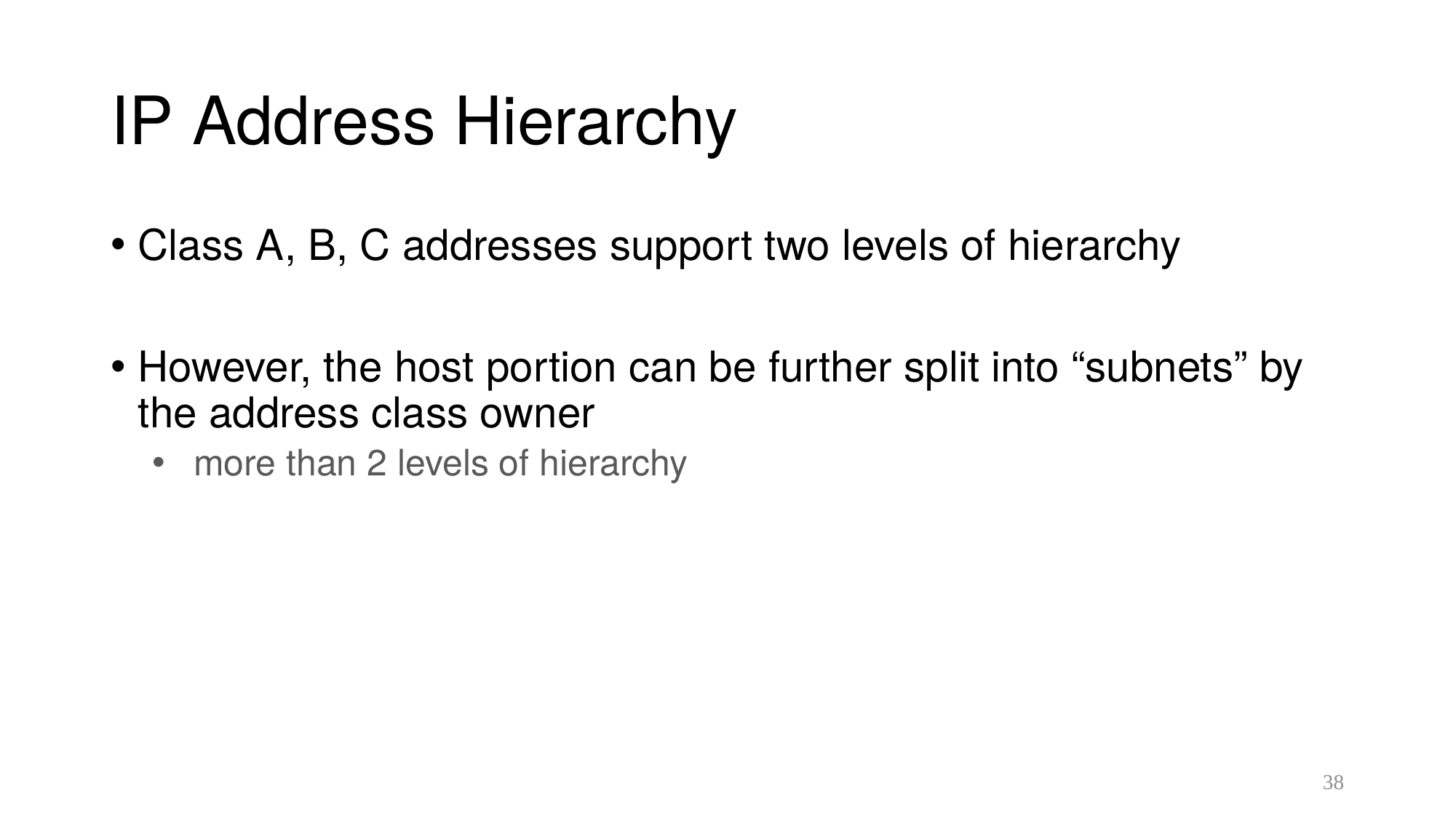

# IP Address Hierarchy
Class A, B, C addresses support two levels of hierarchy

However, the host portion can be further split into “subnets” by the address class owner
more than 2 levels of hierarchy
38